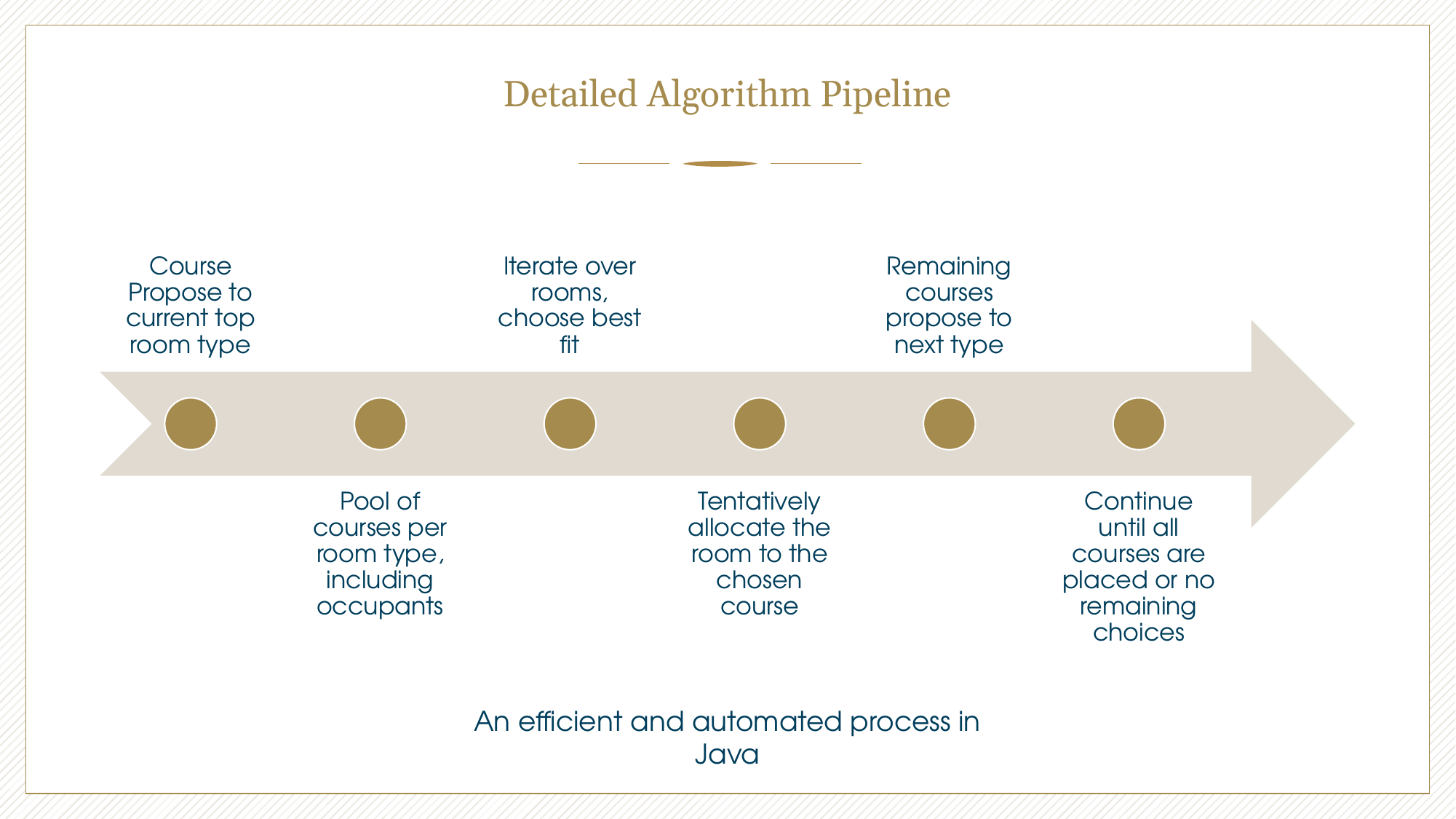

# Detailed Algorithm Pipeline
Course Propose to current top room type
Pool of courses per room type, including occupants
Iterate over rooms, choose best fit
Tentatively allocate the room to the chosen course
Remaining courses propose to next type
Continue until all courses are placed or no remaining choices
An efficient and automated process in Java